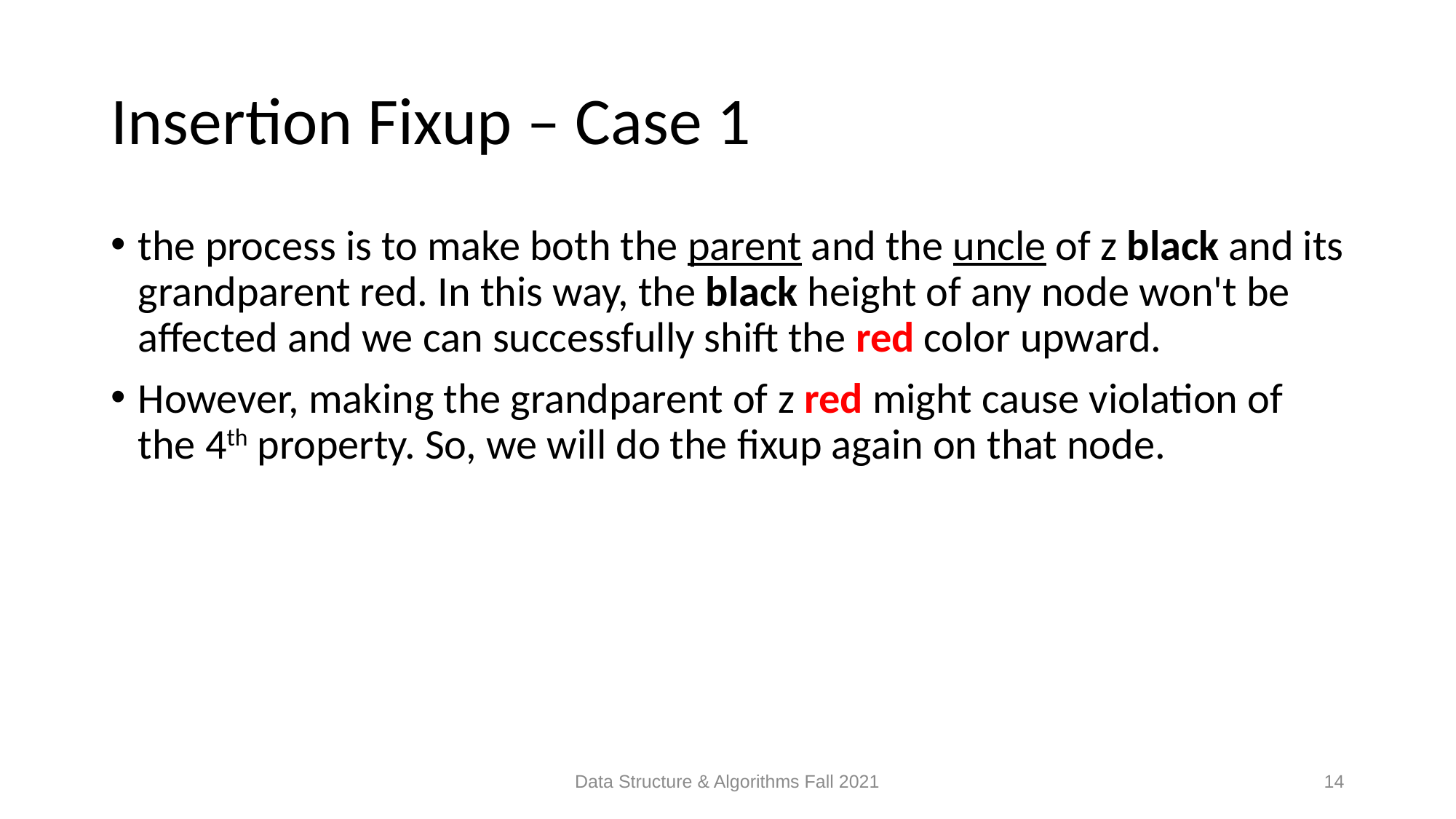

# Insertion Fixup – Case 1
the process is to make both the parent and the uncle of z black and its grandparent red. In this way, the black height of any node won't be affected and we can successfully shift the red color upward.
However, making the grandparent of z red might cause violation of the 4th property. So, we will do the fixup again on that node.

Data Structure & Algorithms Fall 2021
14